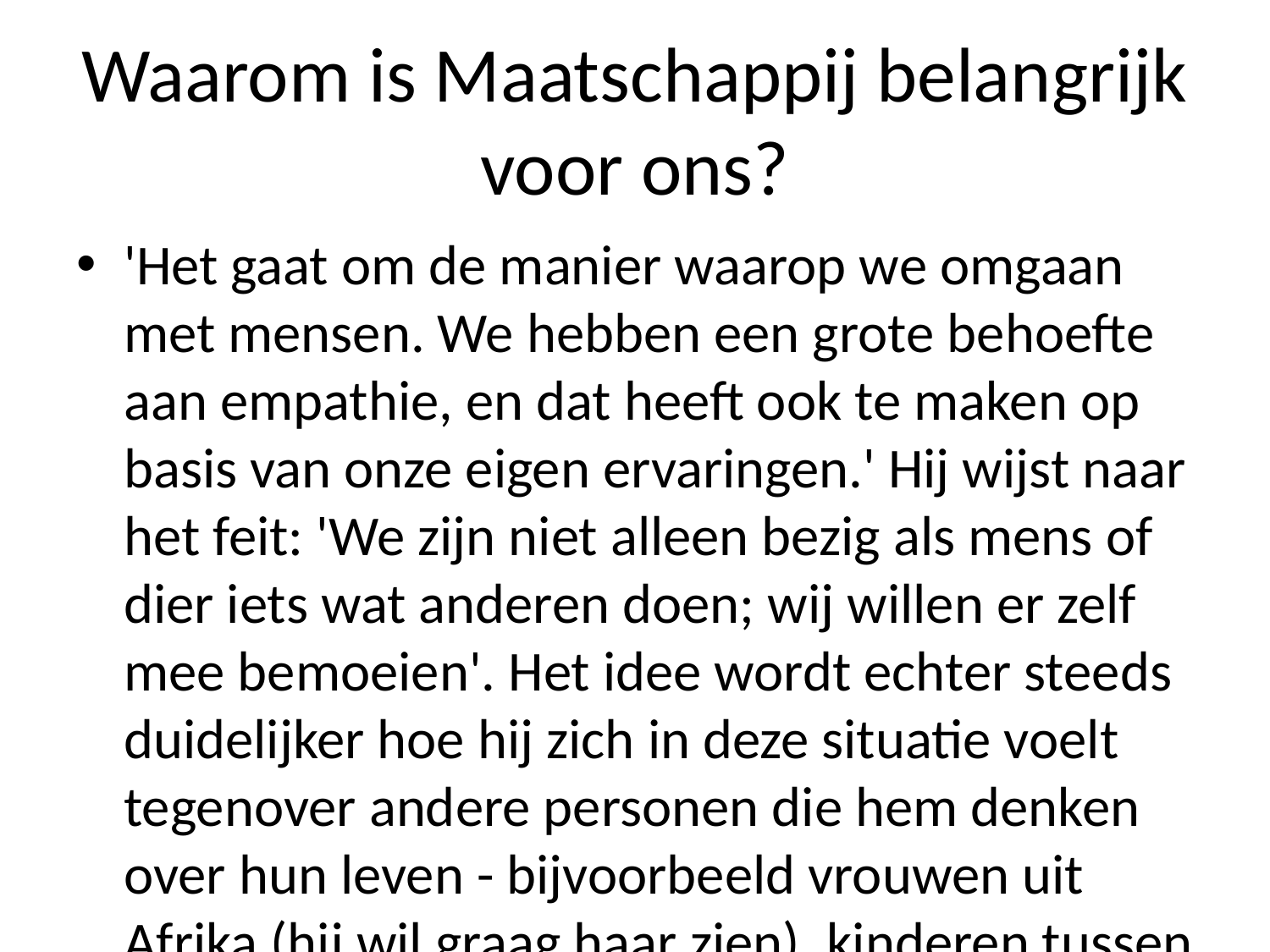

# Waarom is Maatschappij belangrijk voor ons?
'Het gaat om de manier waarop we omgaan met mensen. We hebben een grote behoefte aan empathie, en dat heeft ook te maken op basis van onze eigen ervaringen.' Hij wijst naar het feit: 'We zijn niet alleen bezig als mens of dier iets wat anderen doen; wij willen er zelf mee bemoeien'. Het idee wordt echter steeds duidelijker hoe hij zich in deze situatie voelt tegenover andere personen die hem denken over hun leven - bijvoorbeeld vrouwen uit Afrika (hij wil graag haar zien), kinderen tussen twee culturen ('ik ben opgegroeid bij mijn ouders') enzovoort... En dan weer eens tegen iemand anders! Want wie denkt daar nou echt niets meer toe?' De man kijkt me vragend rechtovereind af terwijl ik zeg dit alles hardop doorpratend alsof ze mij zo boosaardig aankijkt omdat zij al jaren geen antwoord geeft -- maar toch kan je wel zeggen waar jij eigenlijk bent geweest toen u hier was geboren!' Ik kijk even na voordat iedereen begint lachen uitbarstende lachbui wegglijdt